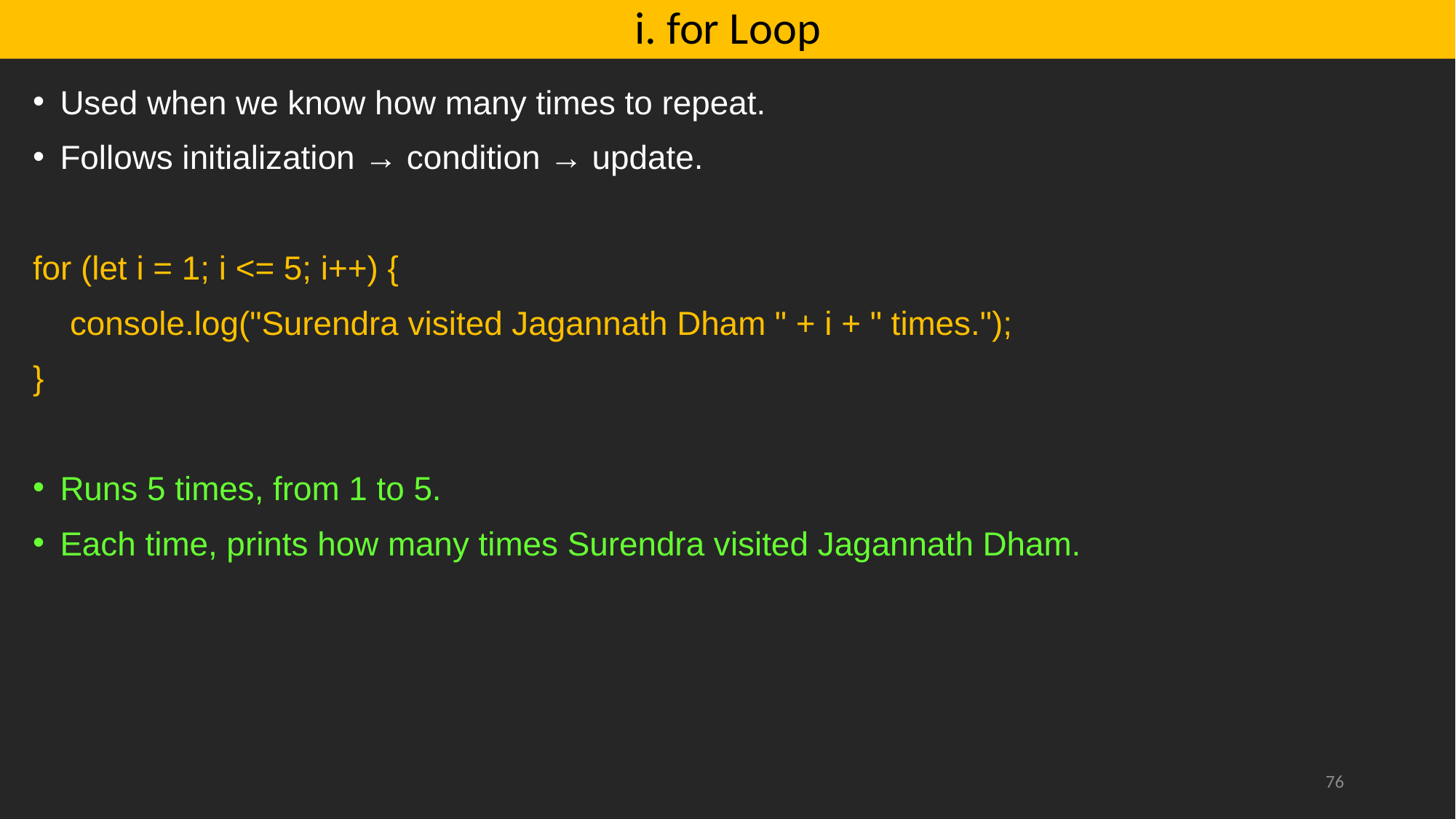

# i. for Loop
Used when we know how many times to repeat.
Follows initialization → condition → update.

for (let i = 1; i <= 5; i++) {
    console.log("Surendra visited Jagannath Dham " + i + " times.");
}

Runs 5 times, from 1 to 5.
Each time, prints how many times Surendra visited Jagannath Dham.

76